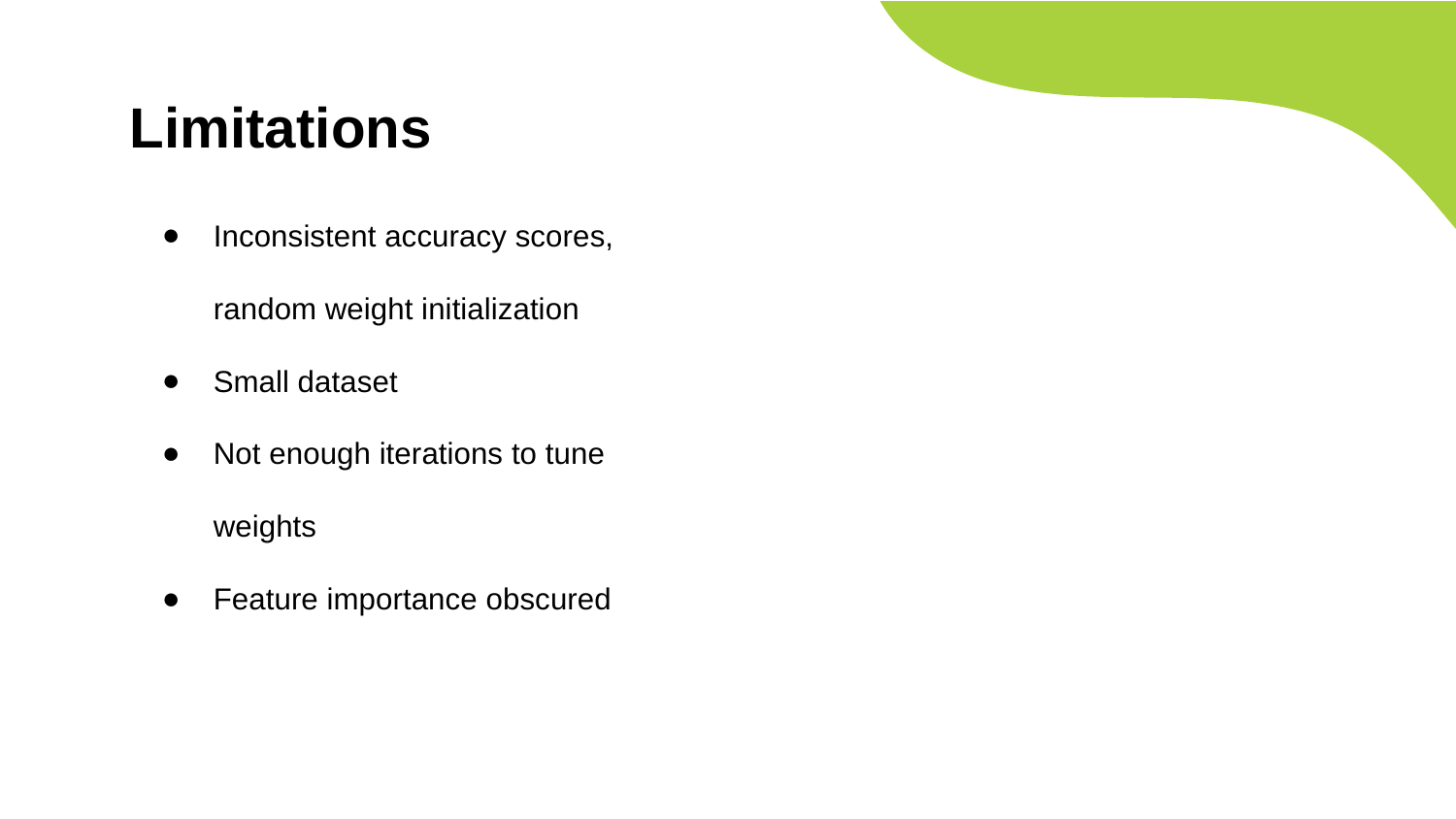

# Limitations
Inconsistent accuracy scores, random weight initialization
Small dataset
Not enough iterations to tune weights
Feature importance obscured